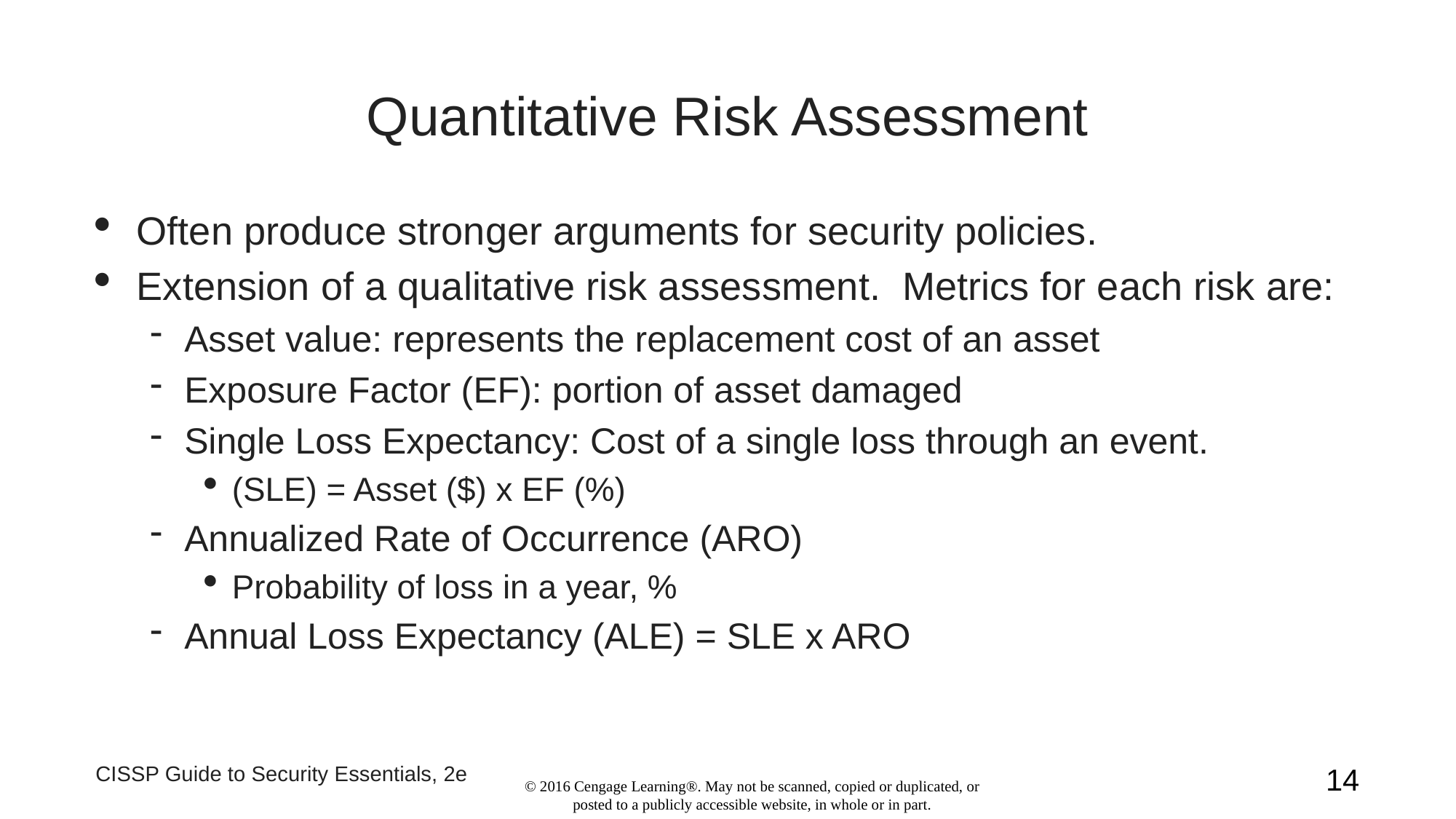

Quantitative Risk Assessment
Often produce stronger arguments for security policies.
Extension of a qualitative risk assessment.  Metrics for each risk are:
Asset value: represents the replacement cost of an asset
Exposure Factor (EF): portion of asset damaged
Single Loss Expectancy: Cost of a single loss through an event.
(SLE) = Asset ($) x EF (%)
Annualized Rate of Occurrence (ARO)
Probability of loss in a year, %
Annual Loss Expectancy (ALE) = SLE x ARO
CISSP Guide to Security Essentials, 2e
14
© 2016 Cengage Learning®. May not be scanned, copied or duplicated, or posted to a publicly accessible website, in whole or in part.